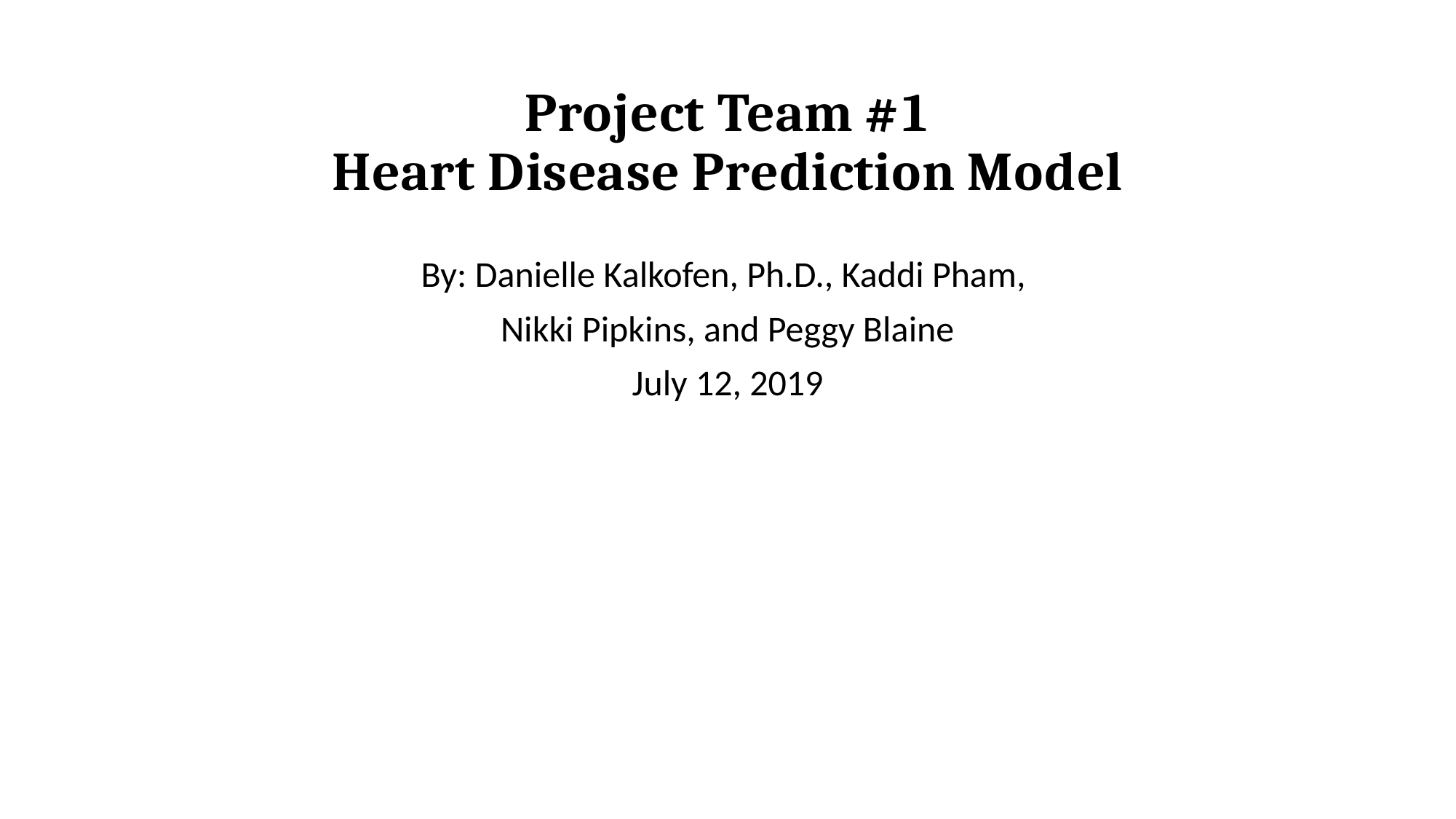

# Project Team #1 Heart Disease Prediction Model
By: Danielle Kalkofen, Ph.D., Kaddi Pham,
Nikki Pipkins, and Peggy Blaine
July 12, 2019